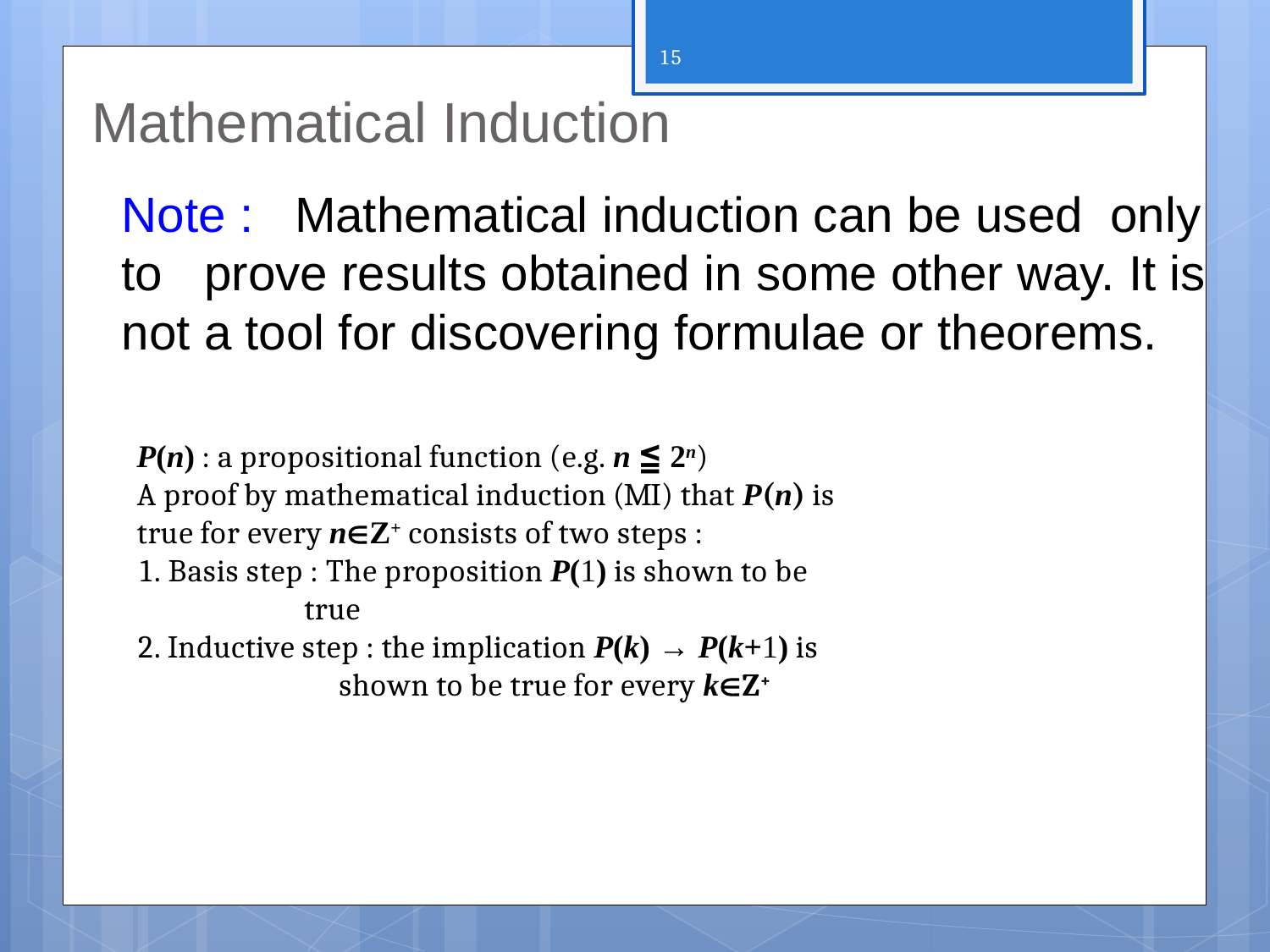

15
 Mathematical Induction
Note :   Mathematical induction can be used  only to   prove results obtained in some other way. It is not a tool for discovering formulae or theorems.

     P(n) : a propositional function (e.g. n ≦ 2n)
     A proof by mathematical induction (MI) that P(n) is
     true for every n∈Z+ consists of two steps :
     1. Basis step : The proposition P(1) is shown to be
                             true
     2. Inductive step : the implication P(k) → P(k+1) is
                                  shown to be true for every k∈Z+